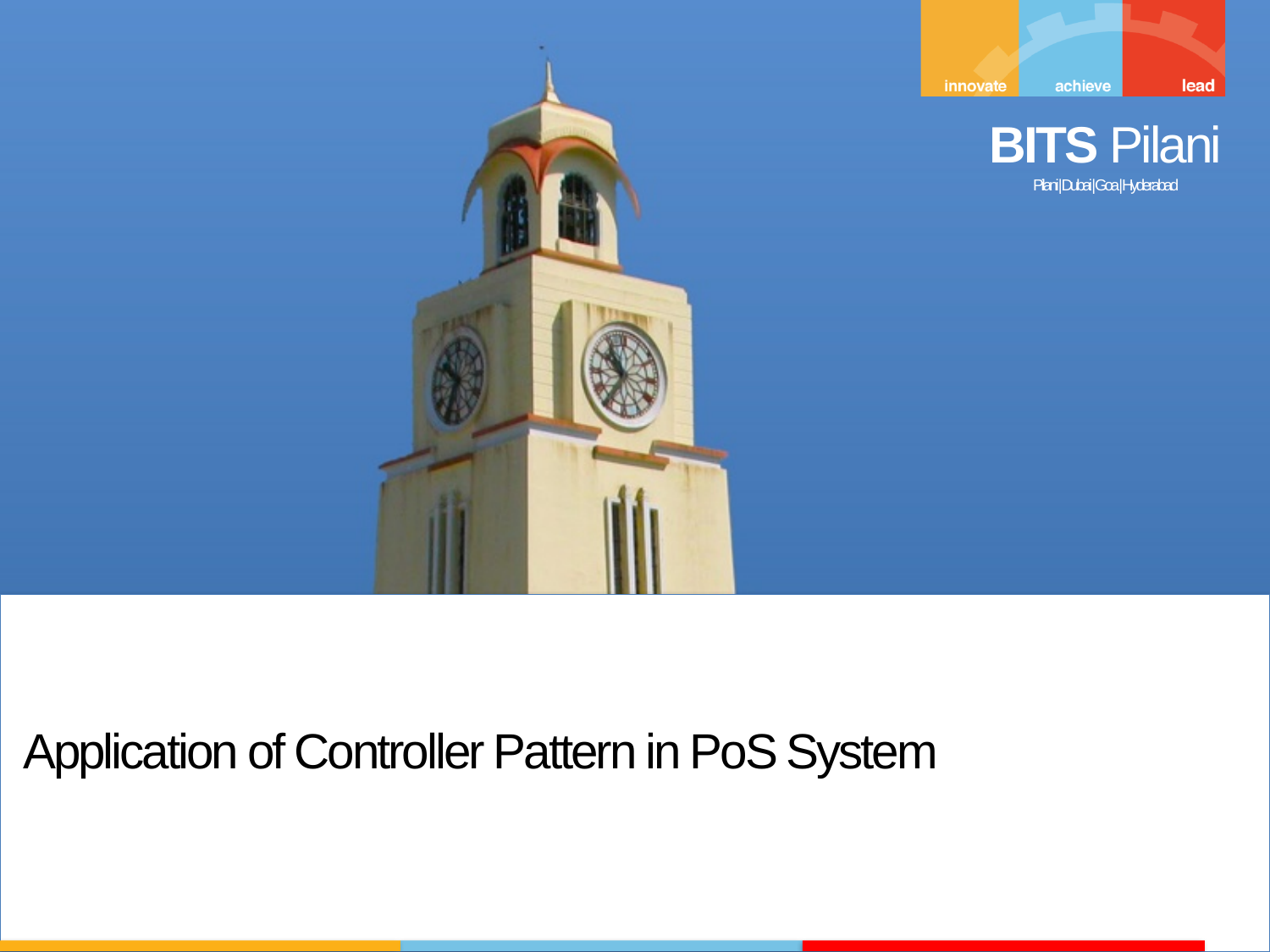

Application of Controller Pattern in PoS System